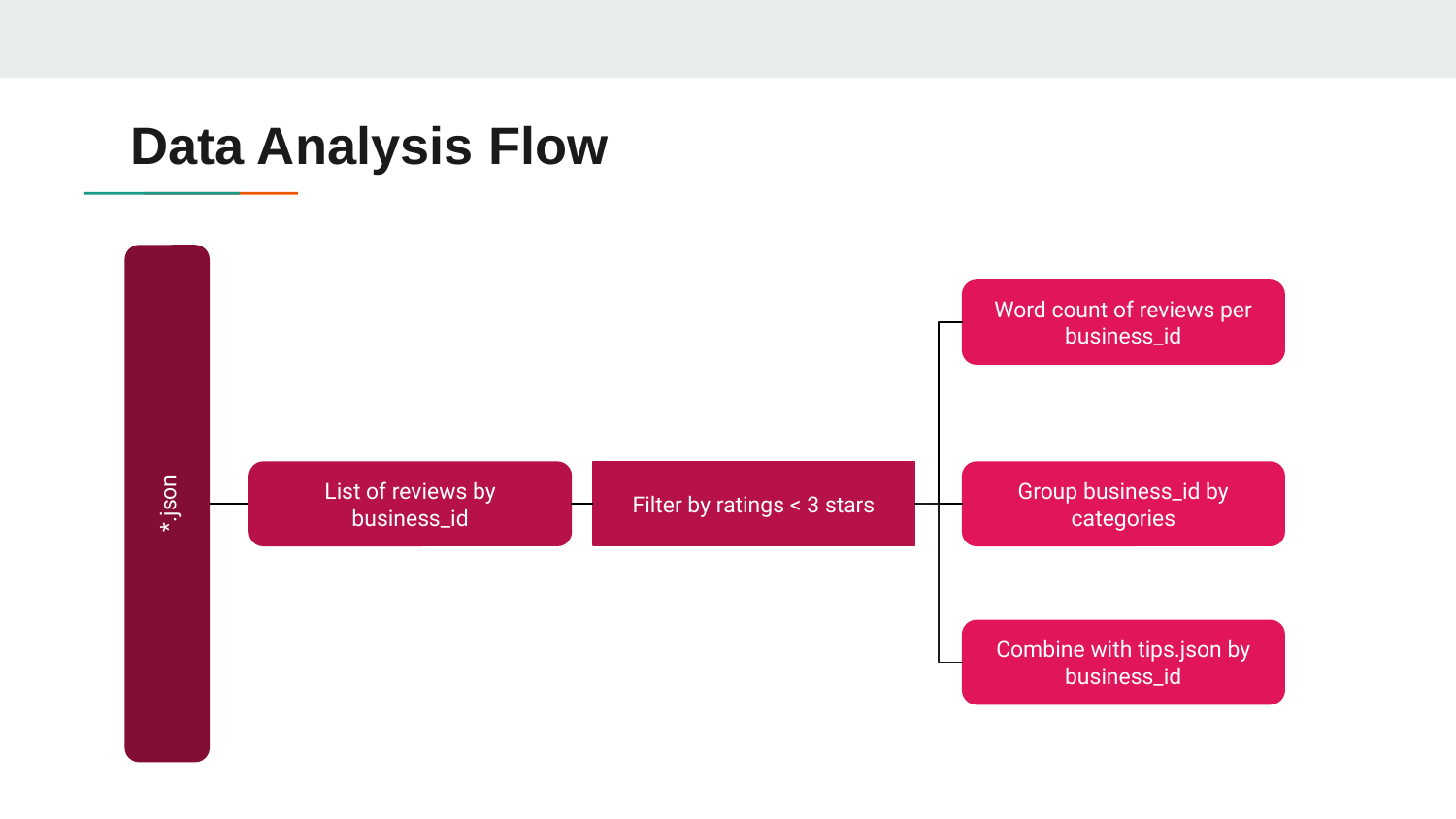

# Data Analysis Flow
Word count of reviews per business_id
*.json
Group business_id by categories
List of reviews by business_id
Filter by ratings < 3 stars
Combine with tips.json by business_id